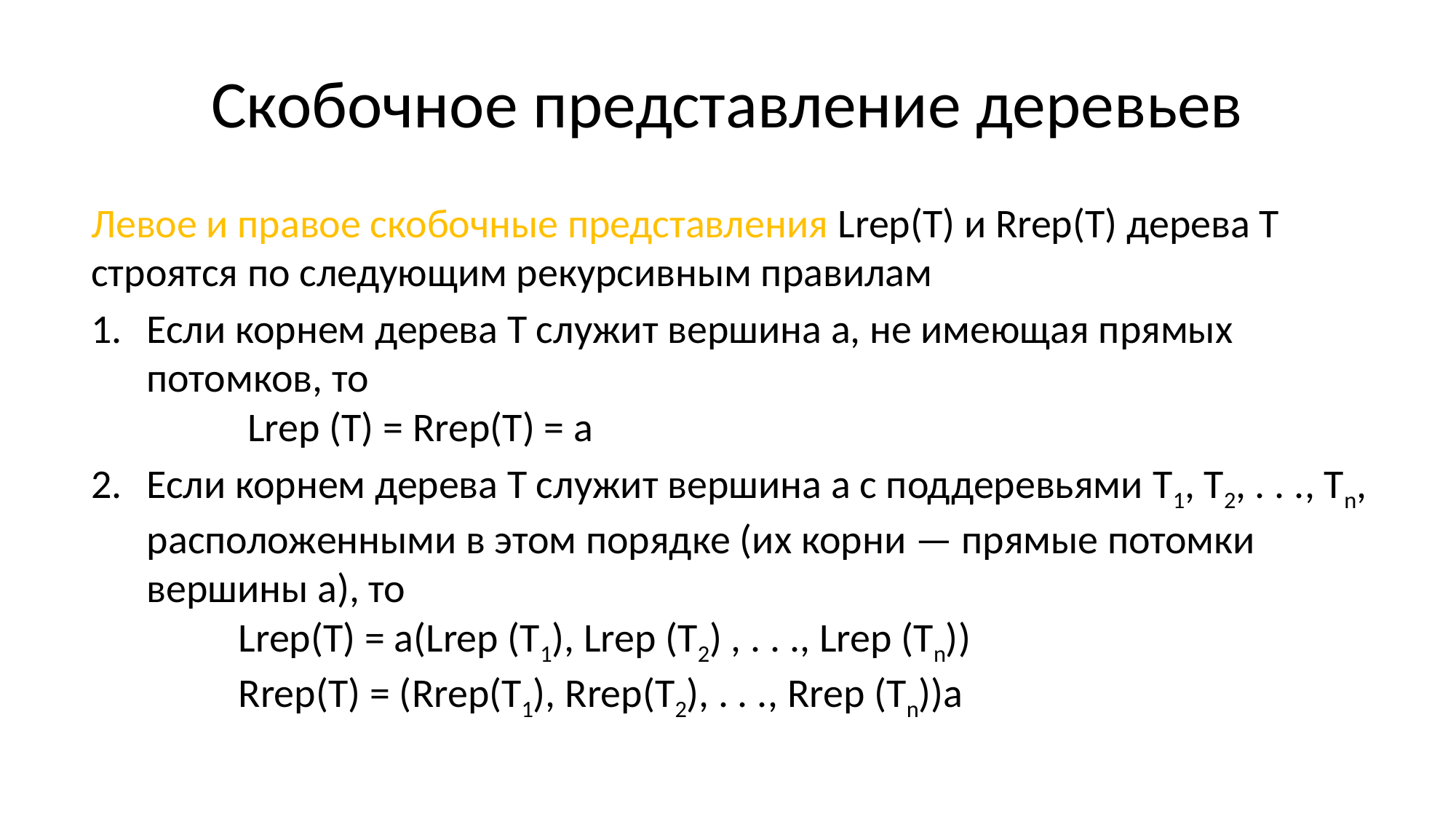

# Скобочное представление деревьев
Левое и правое скобочные представления Lrep(Т) и Rrep(Т) дерева Т строятся по следующим рекурсивным правилам
Если корнем дерева Т служит вершина а, не имеющая прямых потомков, то
 	 Lrep (Т) = Rrep(T) = а
Если корнем дерева Т служит вершина а с поддеревьями T1, Т2, . . ., Тn, расположенными в этом порядке (их корни — прямые потомки вершины а), то
	Lrep(Т) = а(Lrep (T1), Lrep (Т2) , . . ., Lrep (Тn))
	Rrep(Т) = (Rrep(Т1), Rrep(T2), . . ., Rrep (Тn))а